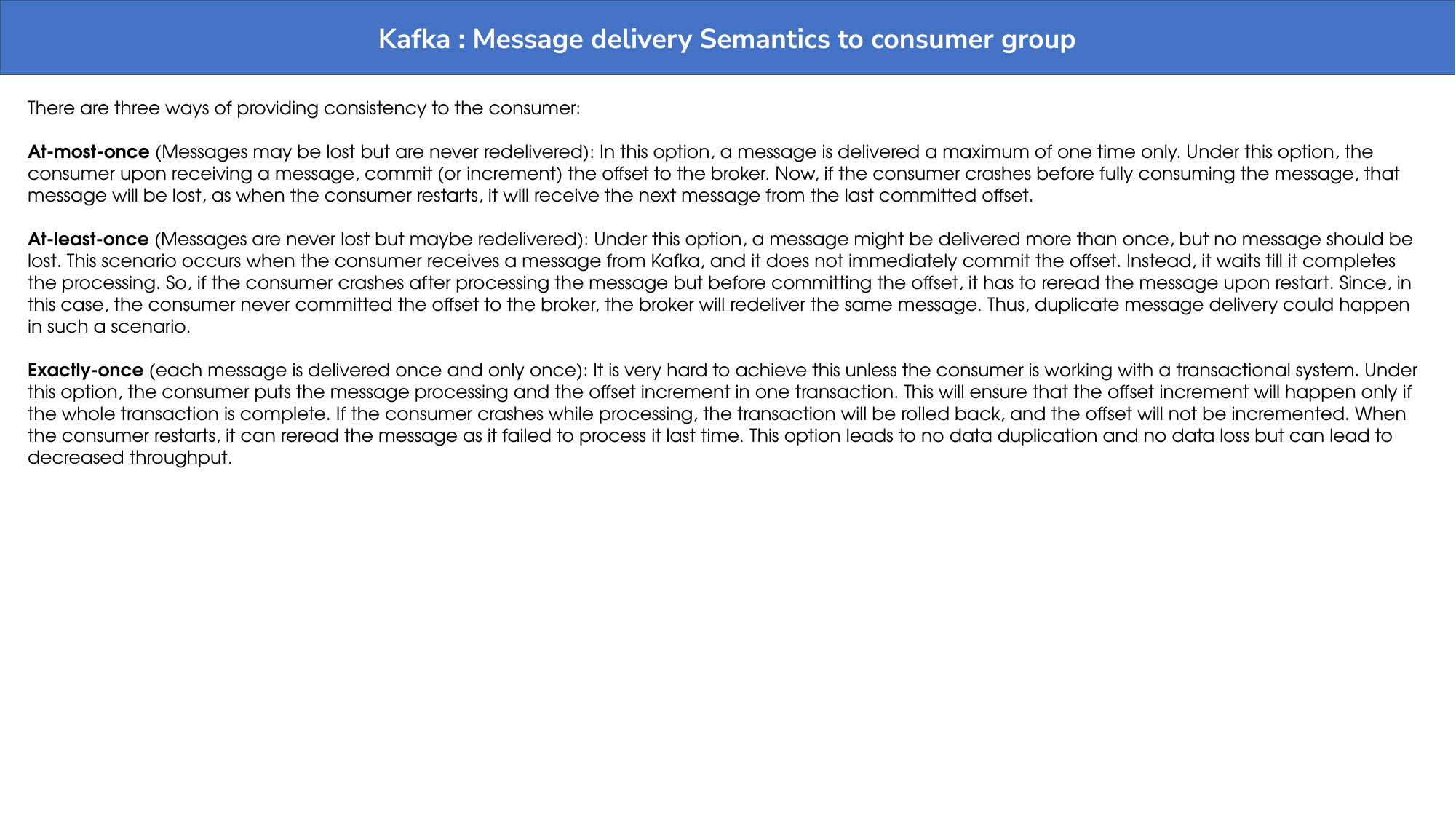

Kafka : Message delivery Semantics to consumer group

There are three ways of providing consistency to the consumer:

At-most-once (Messages may be lost but are never redelivered): In this option, a message is delivered a maximum of one time only. Under this option, the consumer upon receiving a message, commit (or increment) the offset to the broker. Now, if the consumer crashes before fully consuming the message, that message will be lost, as when the consumer restarts, it will receive the next message from the last committed offset.

At-least-once (Messages are never lost but maybe redelivered): Under this option, a message might be delivered more than once, but no message should be lost. This scenario occurs when the consumer receives a message from Kafka, and it does not immediately commit the offset. Instead, it waits till it completes the processing. So, if the consumer crashes after processing the message but before committing the offset, it has to reread the message upon restart. Since, in this case, the consumer never committed the offset to the broker, the broker will redeliver the same message. Thus, duplicate message delivery could happen in such a scenario.

Exactly-once (each message is delivered once and only once): It is very hard to achieve this unless the consumer is working with a transactional system. Under this option, the consumer puts the message processing and the offset increment in one transaction. This will ensure that the offset increment will happen only if the whole transaction is complete. If the consumer crashes while processing, the transaction will be rolled back, and the offset will not be incremented. When the consumer restarts, it can reread the message as it failed to process it last time. This option leads to no data duplication and no data loss but can lead to decreased throughput.